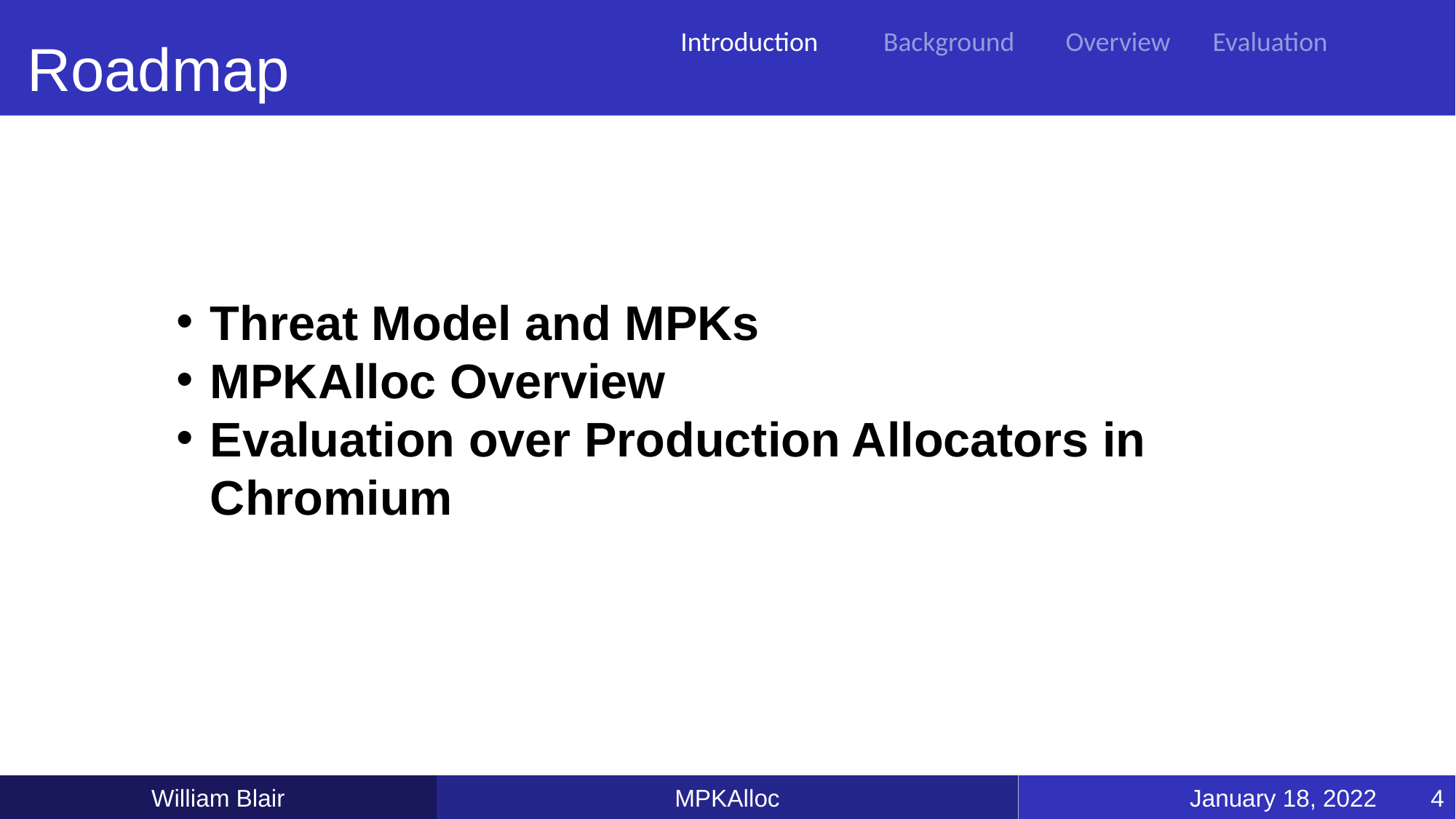

# Roadmap
Introduction
Background
Overview
Evaluation
Threat Model and MPKs
MPKAlloc Overview
Evaluation over Production Allocators in Chromium
MPKAlloc
William Blair
4